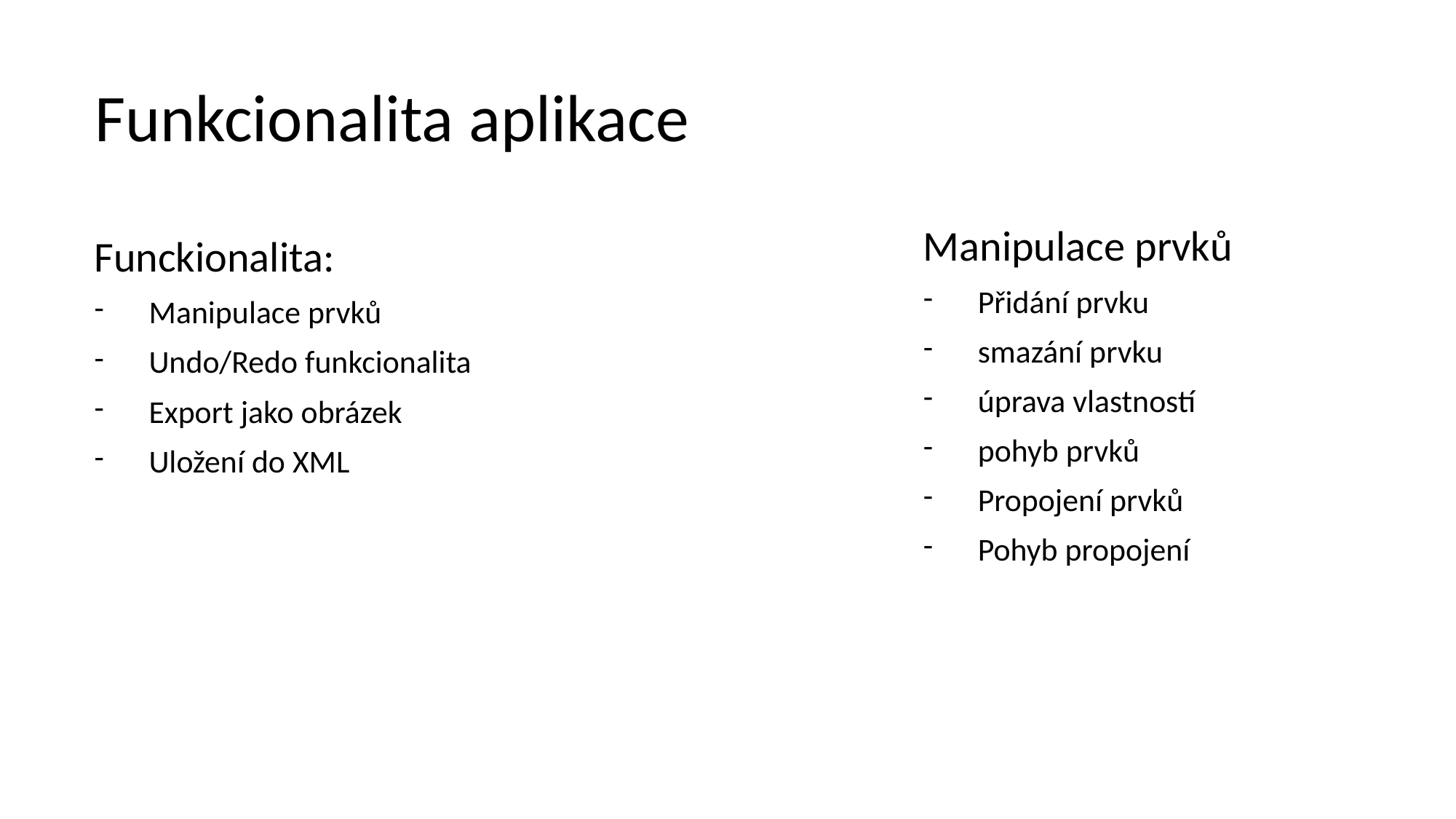

# Funkcionalita aplikace
Manipulace prvků
Přidání prvku
smazání prvku
úprava vlastností
pohyb prvků
Propojení prvků
Pohyb propojení

Funckionalita:
Manipulace prvků
Undo/Redo funkcionalita
Export jako obrázek
Uložení do XML